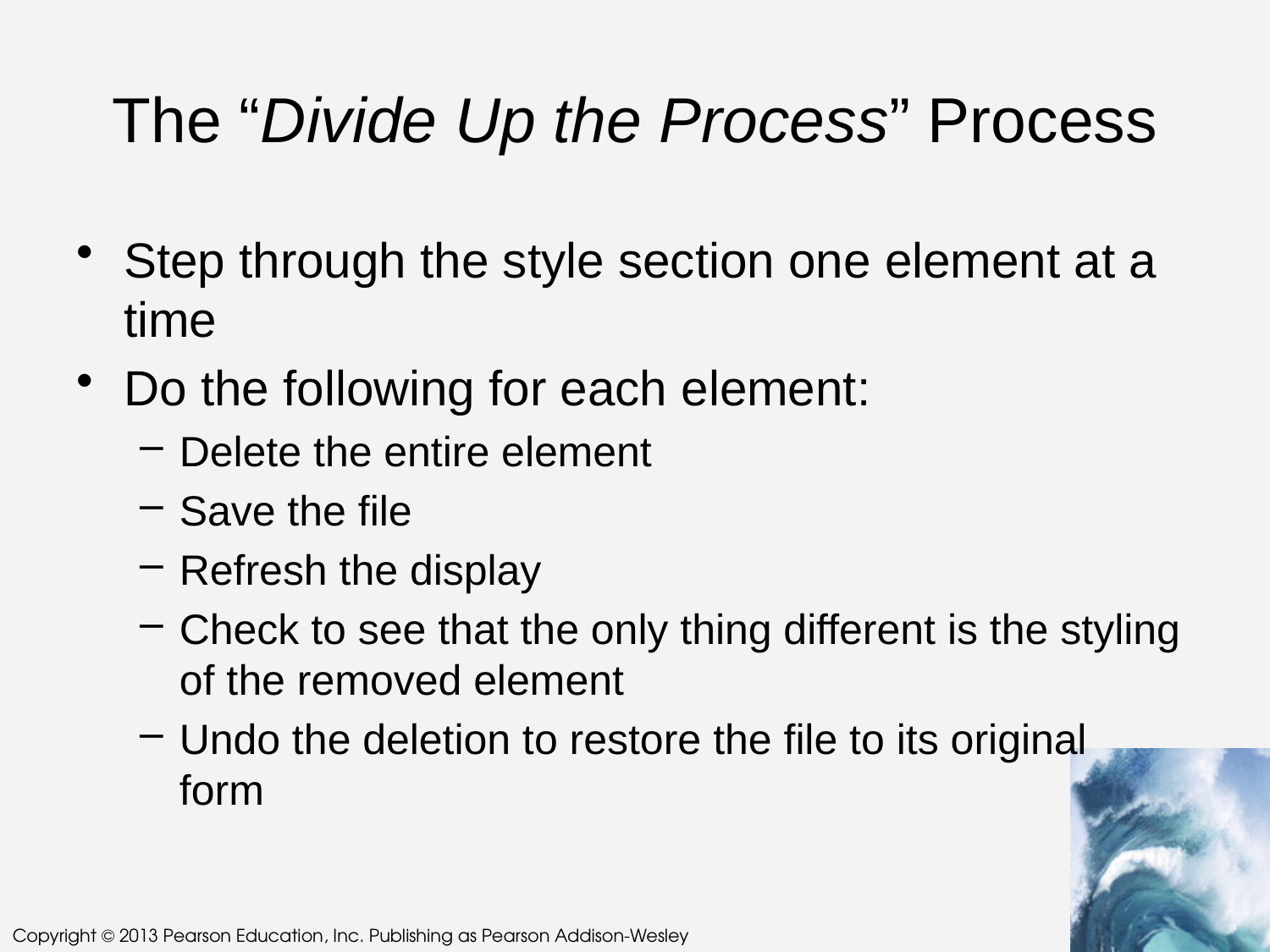

# The “Divide Up the Process” Process
Step through the style section one element at a time
Do the following for each element:
Delete the entire element
Save the file
Refresh the display
Check to see that the only thing different is the styling of the removed element
Undo the deletion to restore the file to its original
form